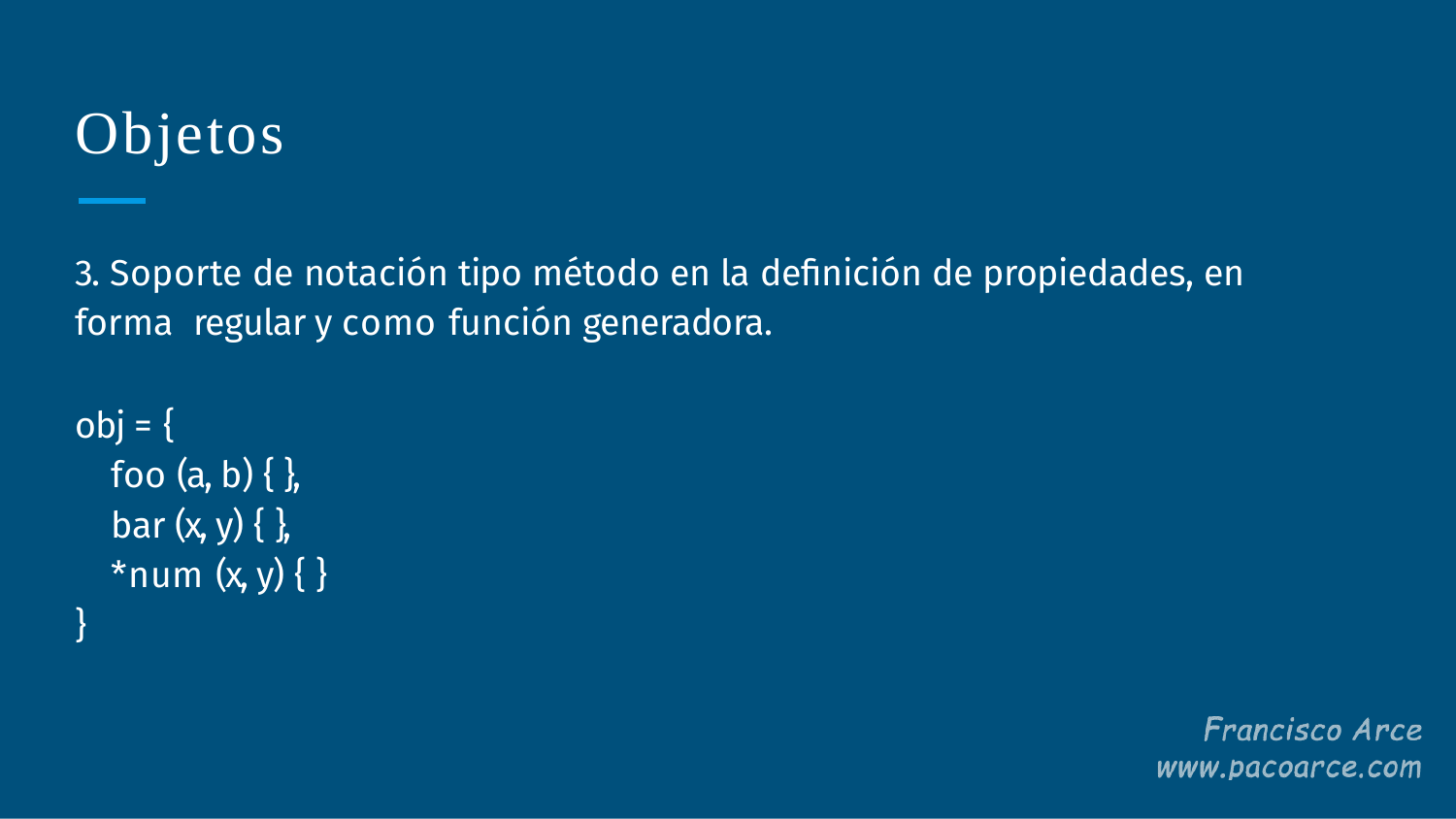

# Objetos

3. Soporte de notación tipo método en la deﬁnición de propiedades, en forma  regular y como función generadora.

obj = {
foo (a, b) { },
bar (x, y) { },
*num (x, y) { }
}